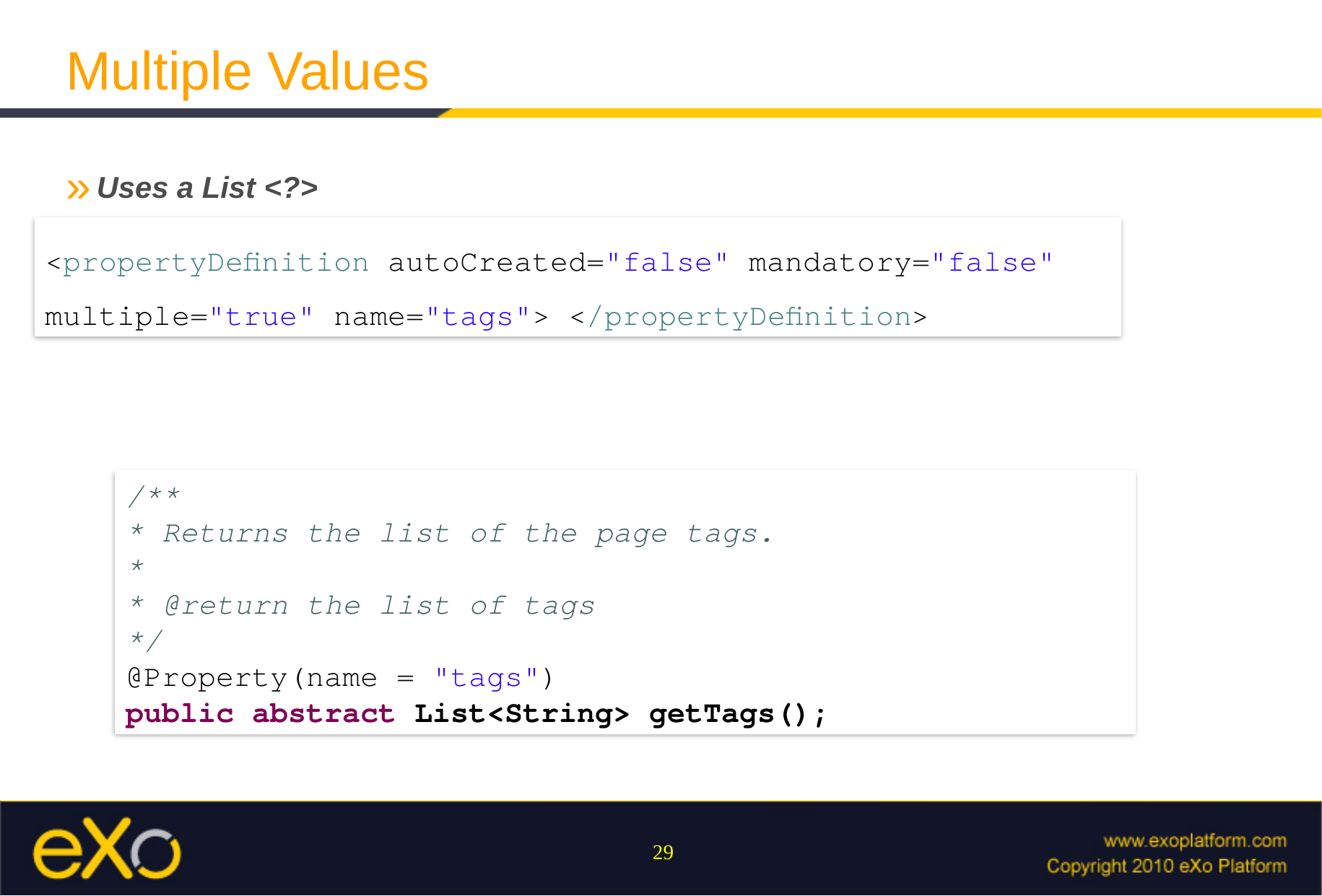

Multiple Values
Uses a List <?>

<propertyDefinition autoCreated="false" mandatory="false" multiple="true" name="tags"> </propertyDefinition>
/**
* Returns the list of the page tags.
*
* @return the list of tags
*/
@Property(name = "tags")
public abstract List<String> getTags();